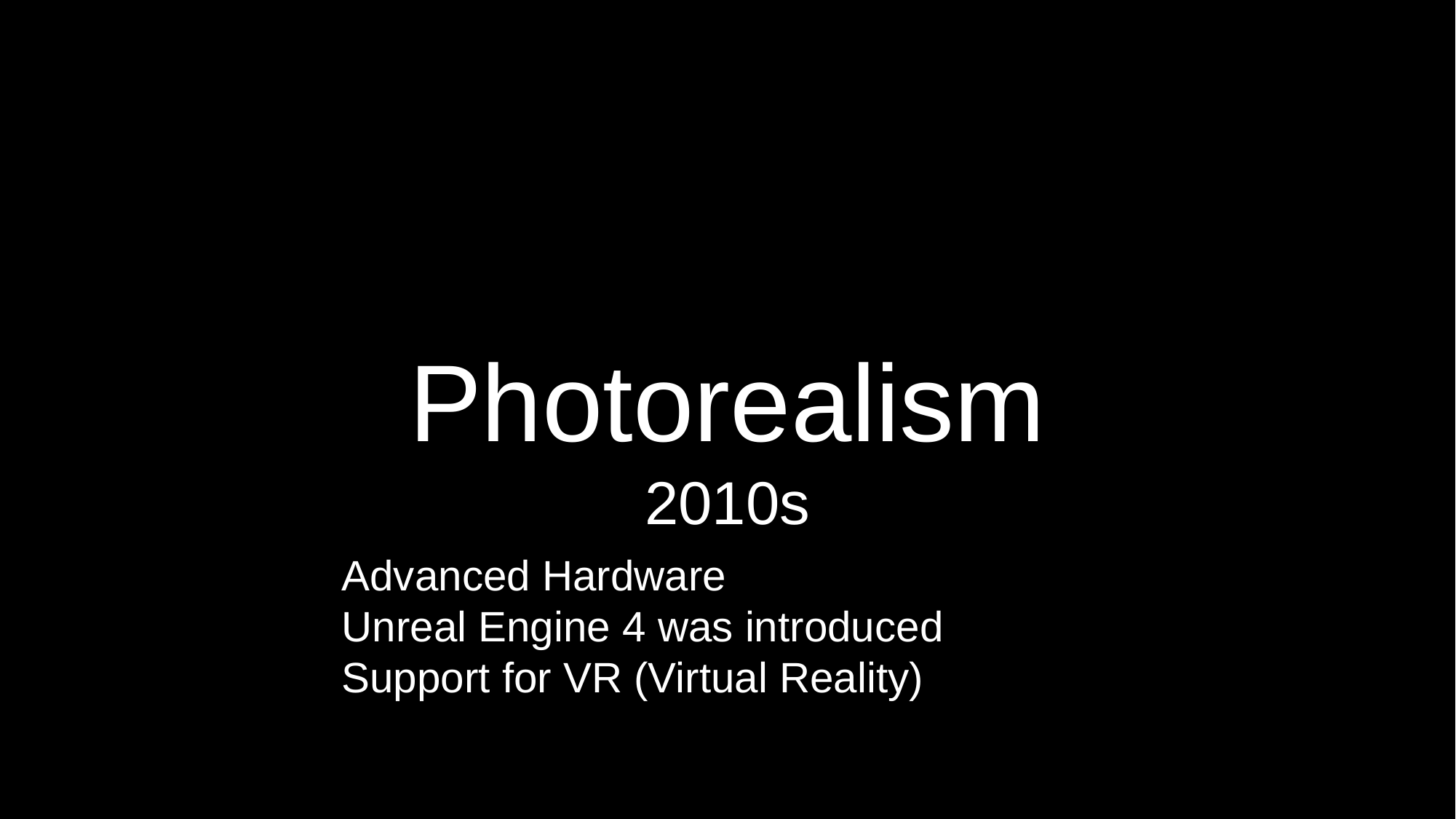

PIONEERING AGE
ARCADE ERA
HOME CONSOLES
16-BIT ERA
3D GRAPHICS
High Definition  Era
Photorealism
Ray-Tracing

2010s
Advanced Hardware
Unreal Engine 4 was introduced
Support for VR (Virtual Reality)